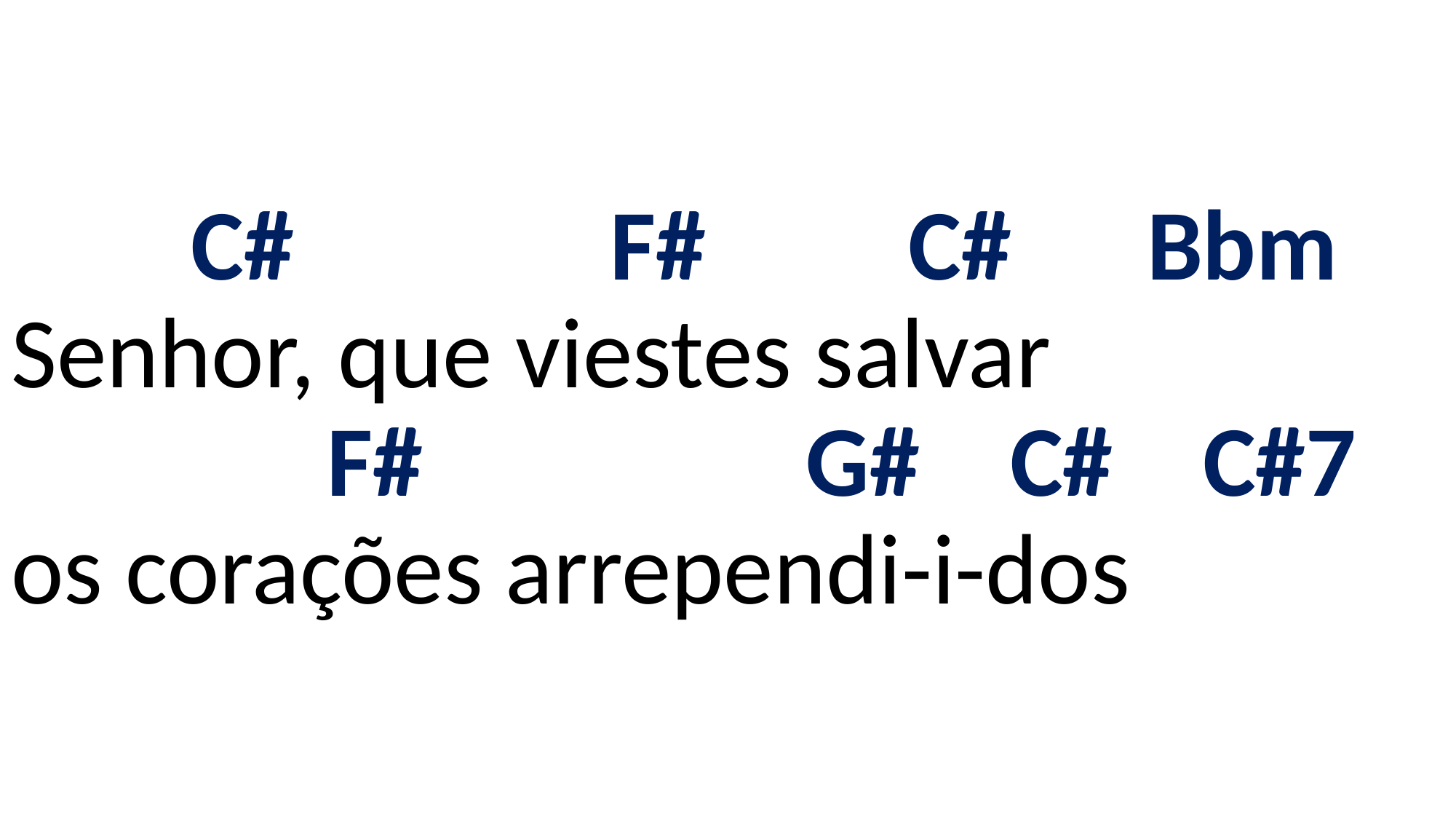

# C#              F#         C#      Bbm Senhor, que viestes salvar F#                 G#    C#    C#7 os corações arrependi-i-dos